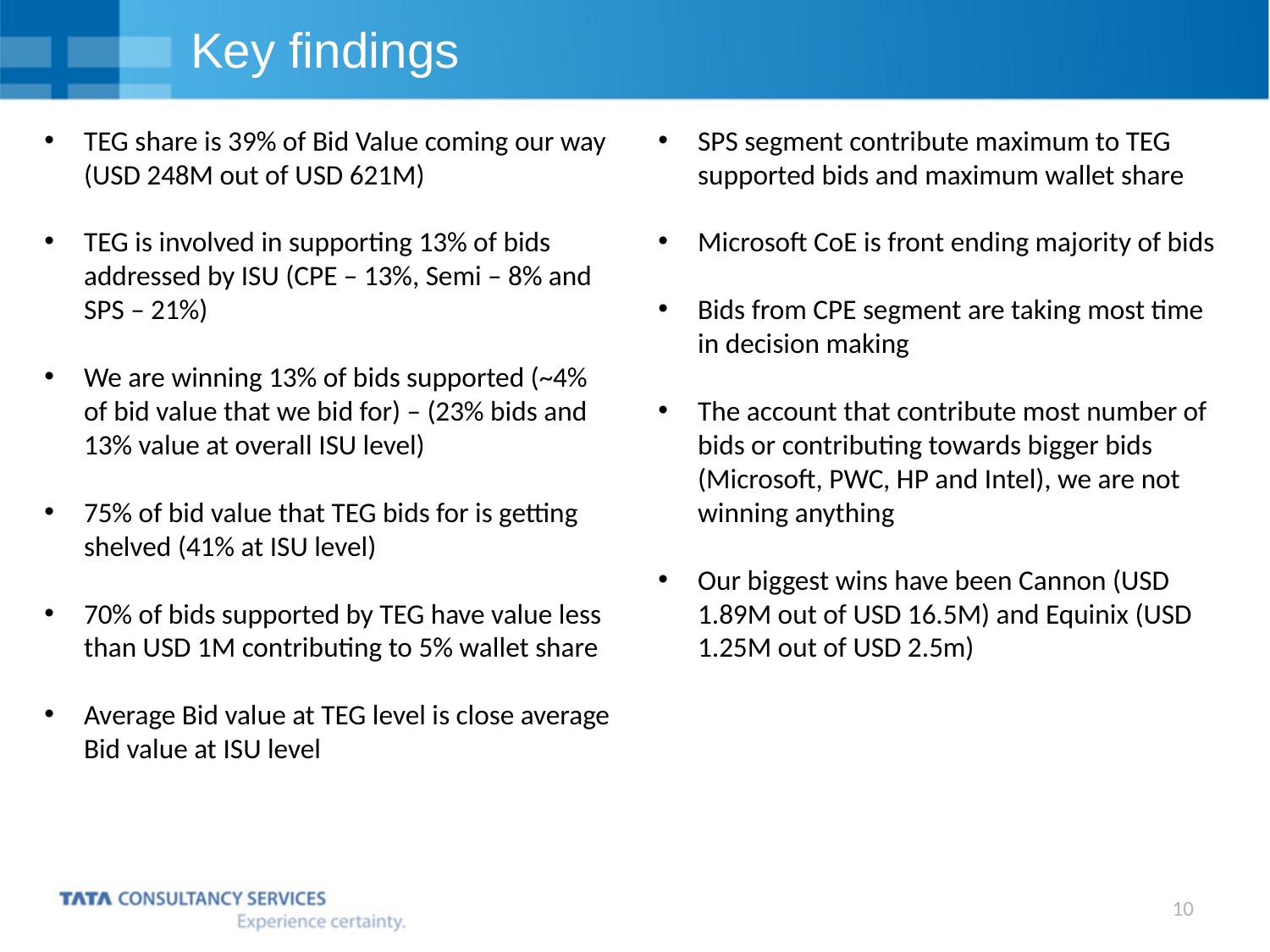

# Key findings
TEG share is 39% of Bid Value coming our way (USD 248M out of USD 621M)

TEG is involved in supporting 13% of bids addressed by ISU (CPE – 13%, Semi – 8% and SPS – 21%)

We are winning 13% of bids supported (~4% of bid value that we bid for) – (23% bids and 13% value at overall ISU level)

75% of bid value that TEG bids for is getting shelved (41% at ISU level)

70% of bids supported by TEG have value less than USD 1M contributing to 5% wallet share

Average Bid value at TEG level is close average Bid value at ISU level

SPS segment contribute maximum to TEG supported bids and maximum wallet share

Microsoft CoE is front ending majority of bids

Bids from CPE segment are taking most time in decision making

The account that contribute most number of bids or contributing towards bigger bids (Microsoft, PWC, HP and Intel), we are not winning anything

Our biggest wins have been Cannon (USD 1.89M out of USD 16.5M) and Equinix (USD 1.25M out of USD 2.5m)

10